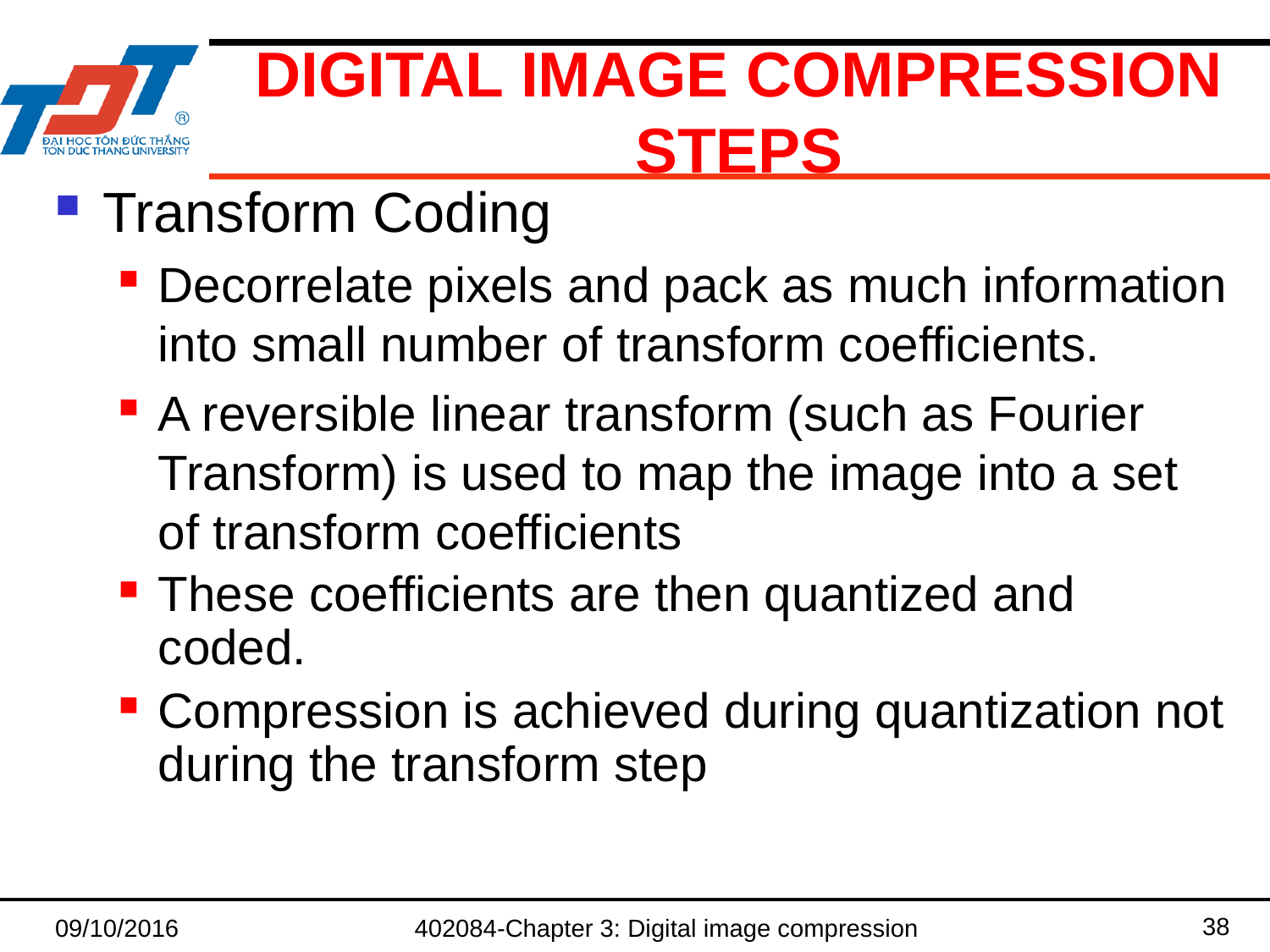

# Digital image compression steps
Transform Coding
Decorrelate pixels and pack as much information into small number of transform coefficients.
A reversible linear transform (such as Fourier Transform) is used to map the image into a set of transform coefficients
These coefficients are then quantized and coded.
Compression is achieved during quantization not during the transform step

38
09/10/2016
402084-Chapter 3: Digital image compression